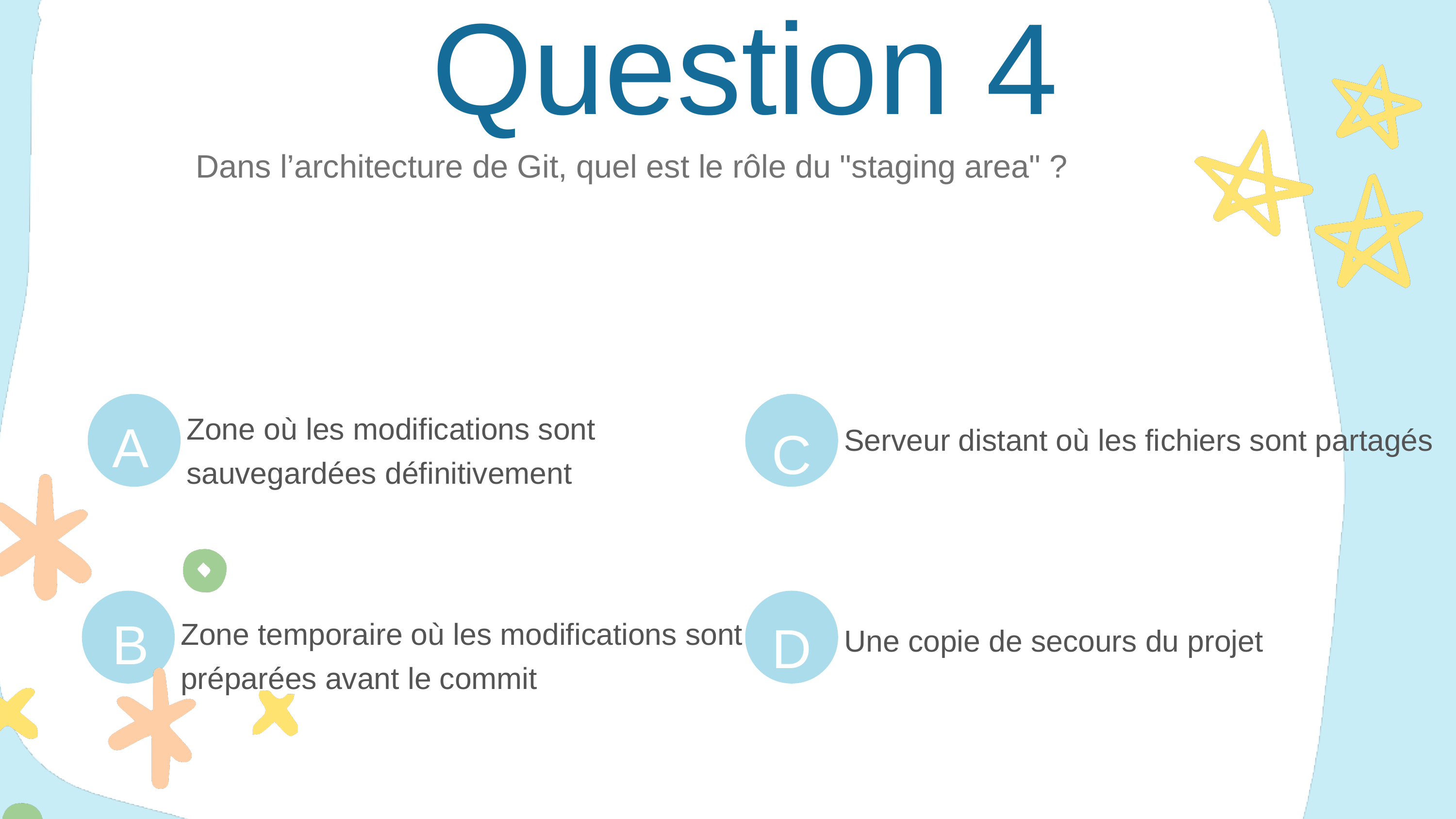

Question 4

Dans l’architecture de Git, quel est le rôle du "staging area" ?
A

C
Zone où les modifications sont sauvegardées définitivement
Serveur distant où les fichiers sont partagés

B

D
Zone temporaire où les modifications sont préparées avant le commit
Une copie de secours du projet